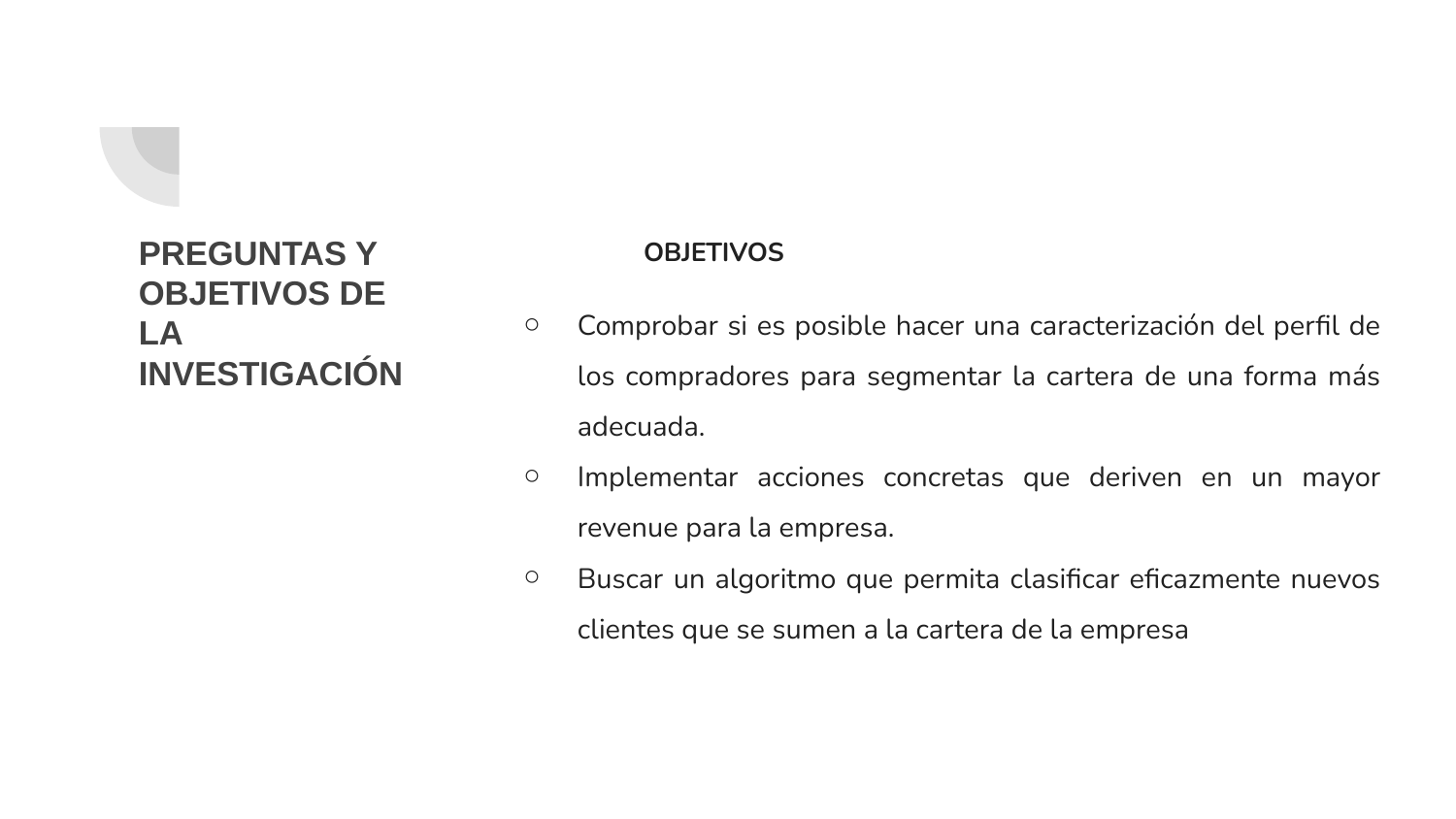

OBJETIVOS
Comprobar si es posible hacer una caracterización del perfil de los compradores para segmentar la cartera de una forma más adecuada.
Implementar acciones concretas que deriven en un mayor revenue para la empresa.
Buscar un algoritmo que permita clasificar eficazmente nuevos clientes que se sumen a la cartera de la empresa

# PREGUNTAS Y OBJETIVOS DE LA INVESTIGACIÓN